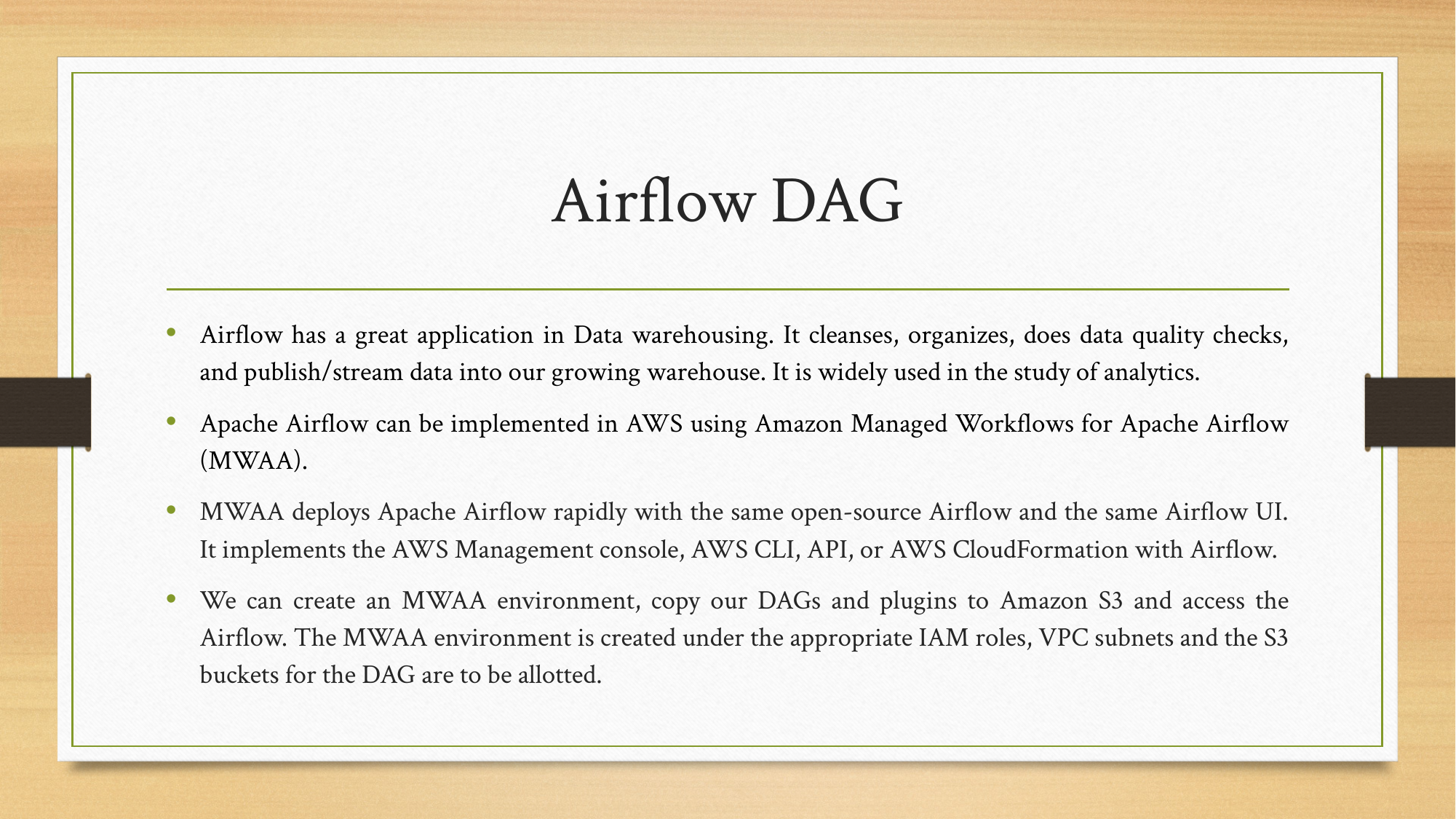

# Airflow DAG
Airflow has a great application in Data warehousing. It cleanses, organizes, does data quality checks, and publish/stream data into our growing warehouse. It is widely used in the study of analytics.
Apache Airflow can be implemented in AWS using Amazon Managed Workflows for Apache Airflow (MWAA).
MWAA deploys Apache Airflow rapidly with the same open-source Airflow and the same Airflow UI. It implements the AWS Management console, AWS CLI, API, or AWS CloudFormation with Airflow.
We can create an MWAA environment, copy our DAGs and plugins to Amazon S3 and access the Airflow. The MWAA environment is created under the appropriate IAM roles, VPC subnets and the S3 buckets for the DAG are to be allotted.